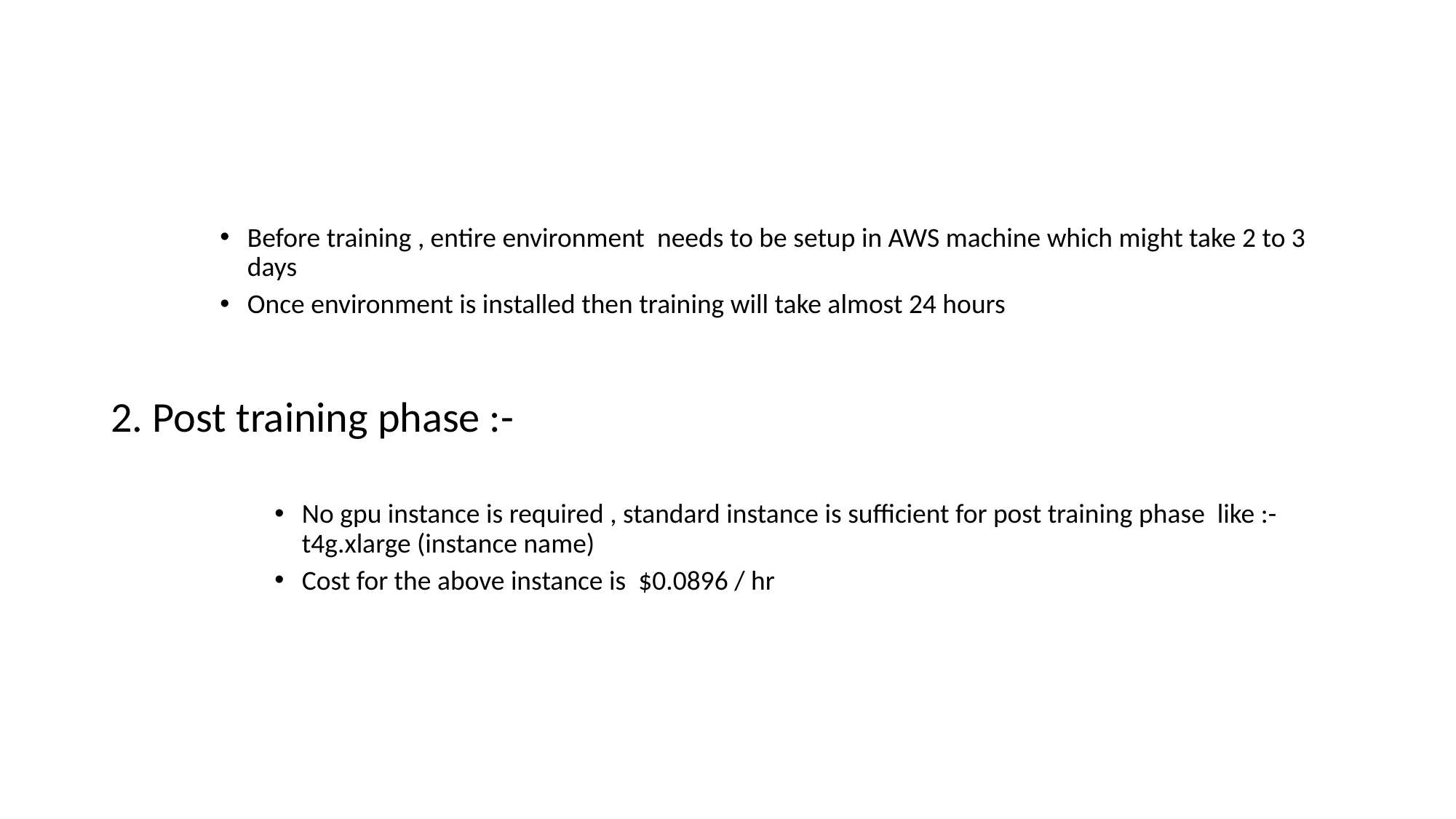

Before training , entire environment  needs to be setup in AWS machine which might take 2 to 3 days
Once environment is installed then training will take almost 24 hours

2. Post training phase :-

No gpu instance is required , standard instance is sufficient for post training phase  like :-t4g.xlarge (instance name)
Cost for the above instance is  $0.0896 / hr